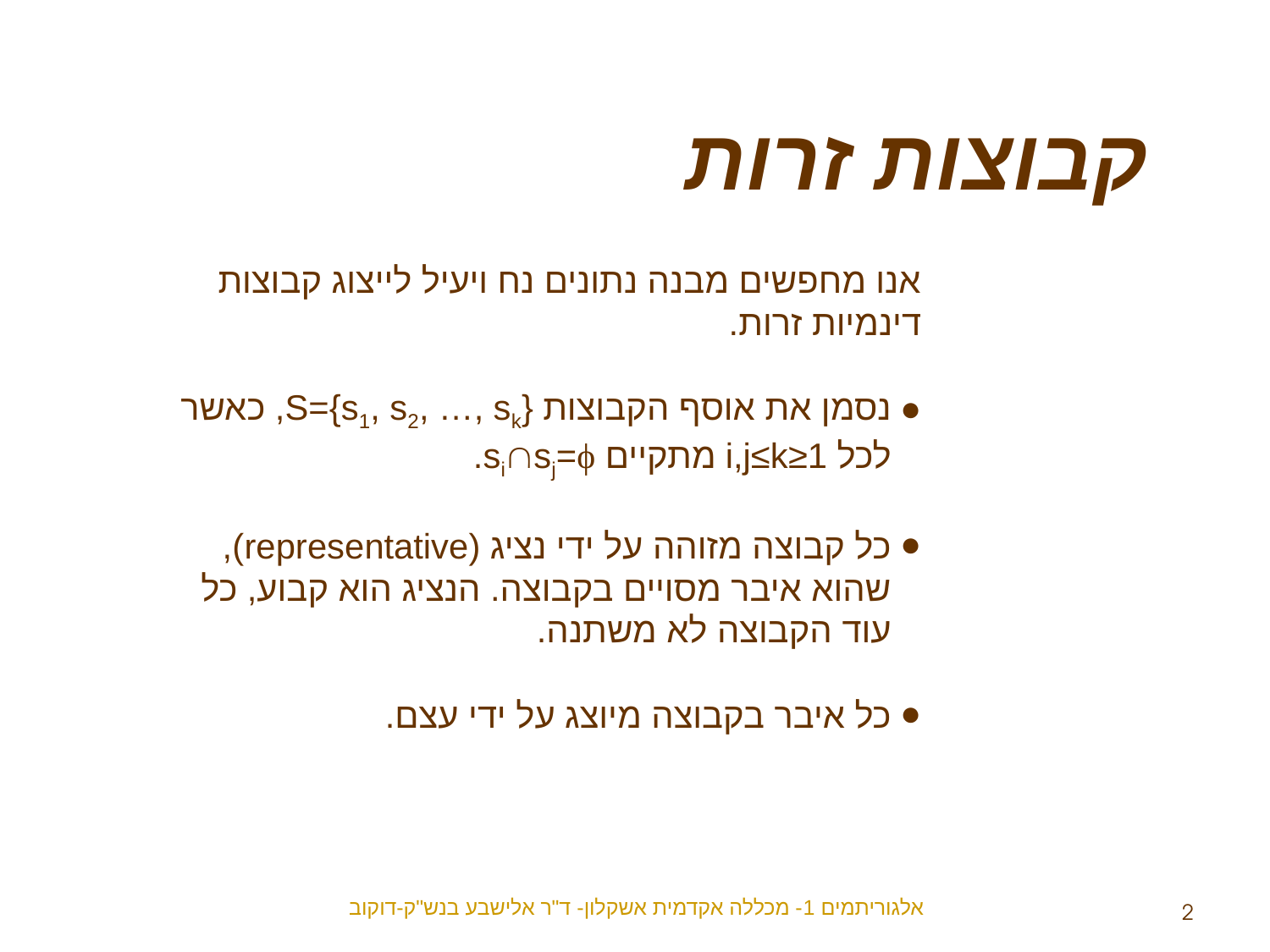

קבוצות זרות
אנו מחפשים מבנה נתונים נח ויעיל לייצוג קבוצות דינמיות זרות.

נסמן את אוסף הקבוצות S={s1, s2, …, sk}, כאשר לכל 1≤i,j≤k מתקיים si∩sj=ϕ.

כל קבוצה מזוהה על ידי נציג (representative), שהוא איבר מסויים בקבוצה. הנציג הוא קבוע, כל עוד הקבוצה לא משתנה.

כל איבר בקבוצה מיוצג על ידי עצם.

אלגוריתמים 1- מכללה אקדמית אשקלון- ד"ר אלישבע בנש"ק-דוקוב
2